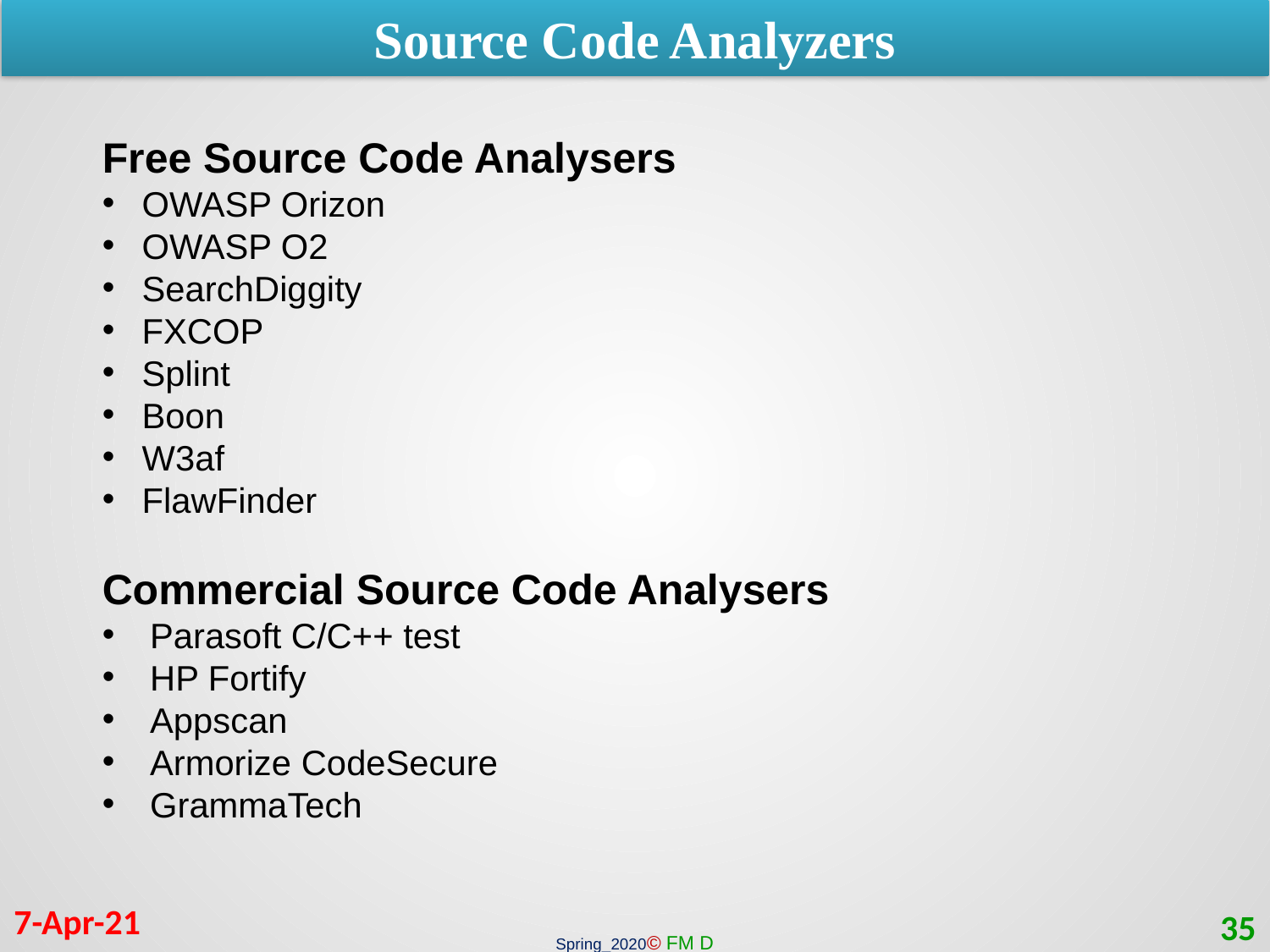

Source Code Analyzers

Free Source Code Analysers
OWASP Orizon
OWASP O2
SearchDiggity
FXCOP
Splint
Boon
W3af
FlawFinder

Commercial Source Code Analysers
Parasoft C/C++ test
HP Fortify
Appscan
Armorize CodeSecure
GrammaTech
7-Apr-21
35